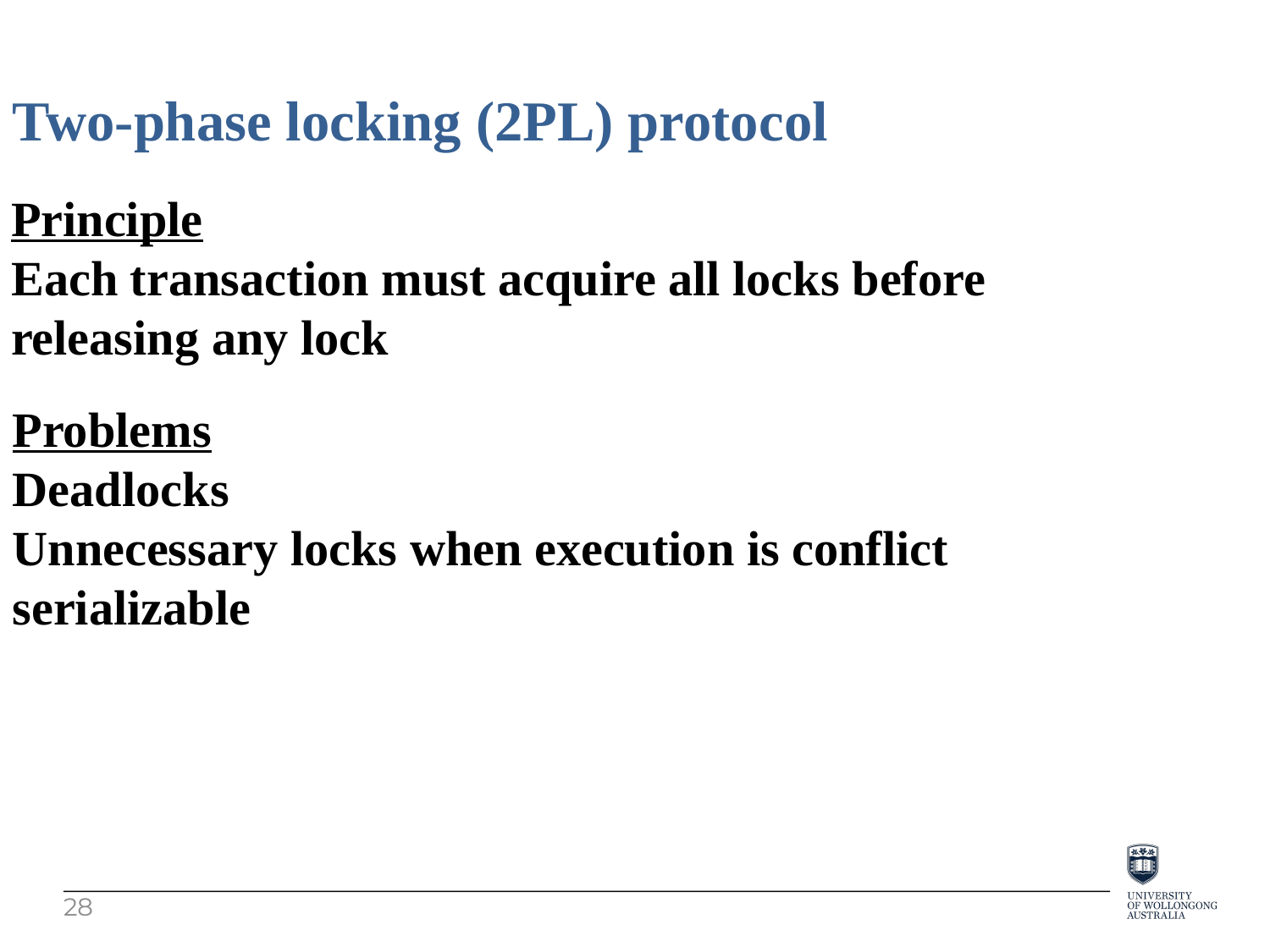

Two-phase locking (2PL) protocol
Principle
Each transaction must acquire all locks before
releasing any lock
Problems
Deadlocks
Unnecessary locks when execution is conflict
serializable
28